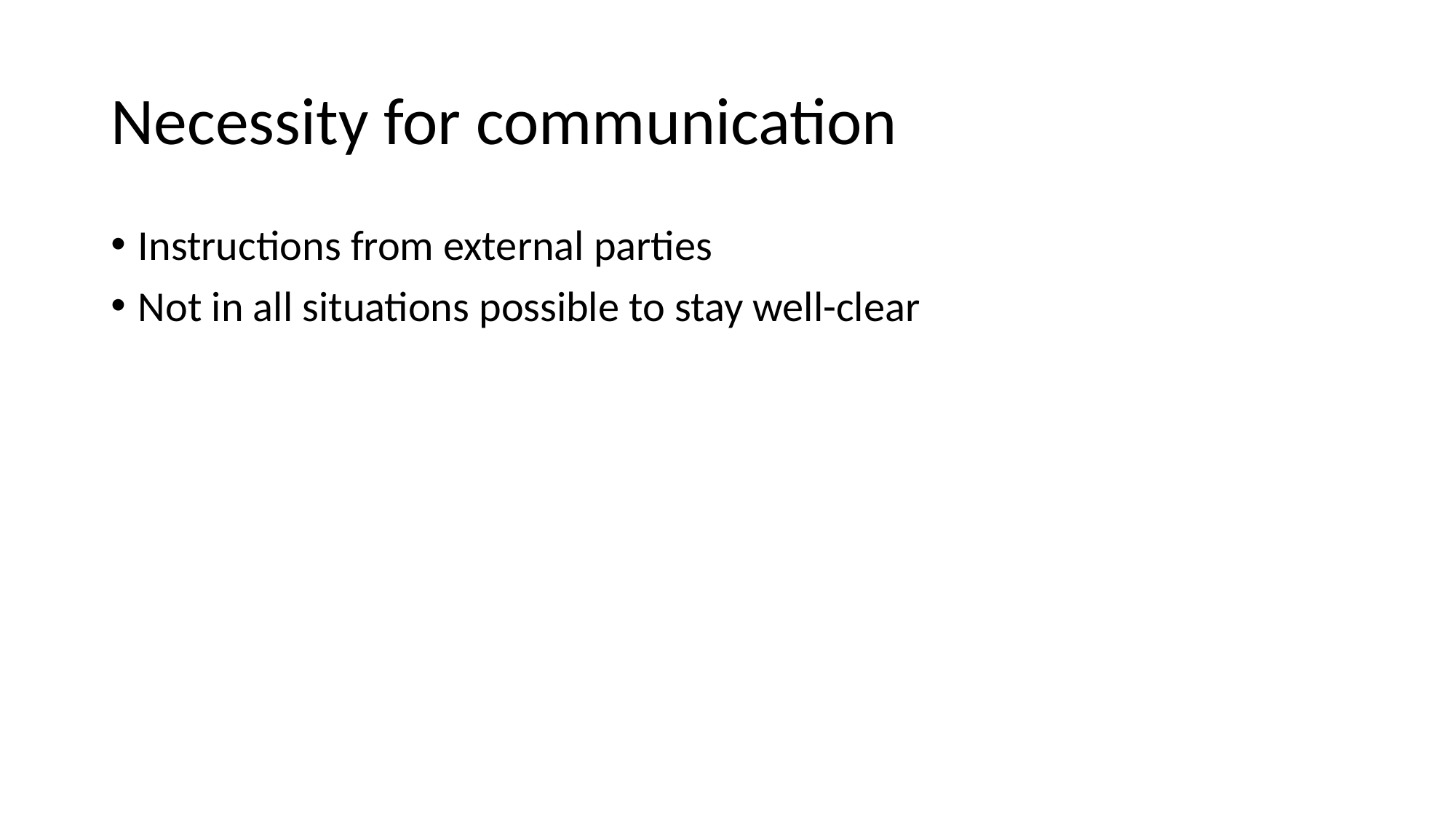

# Necessity for communication
Instructions from external parties
Not in all situations possible to stay well-clear